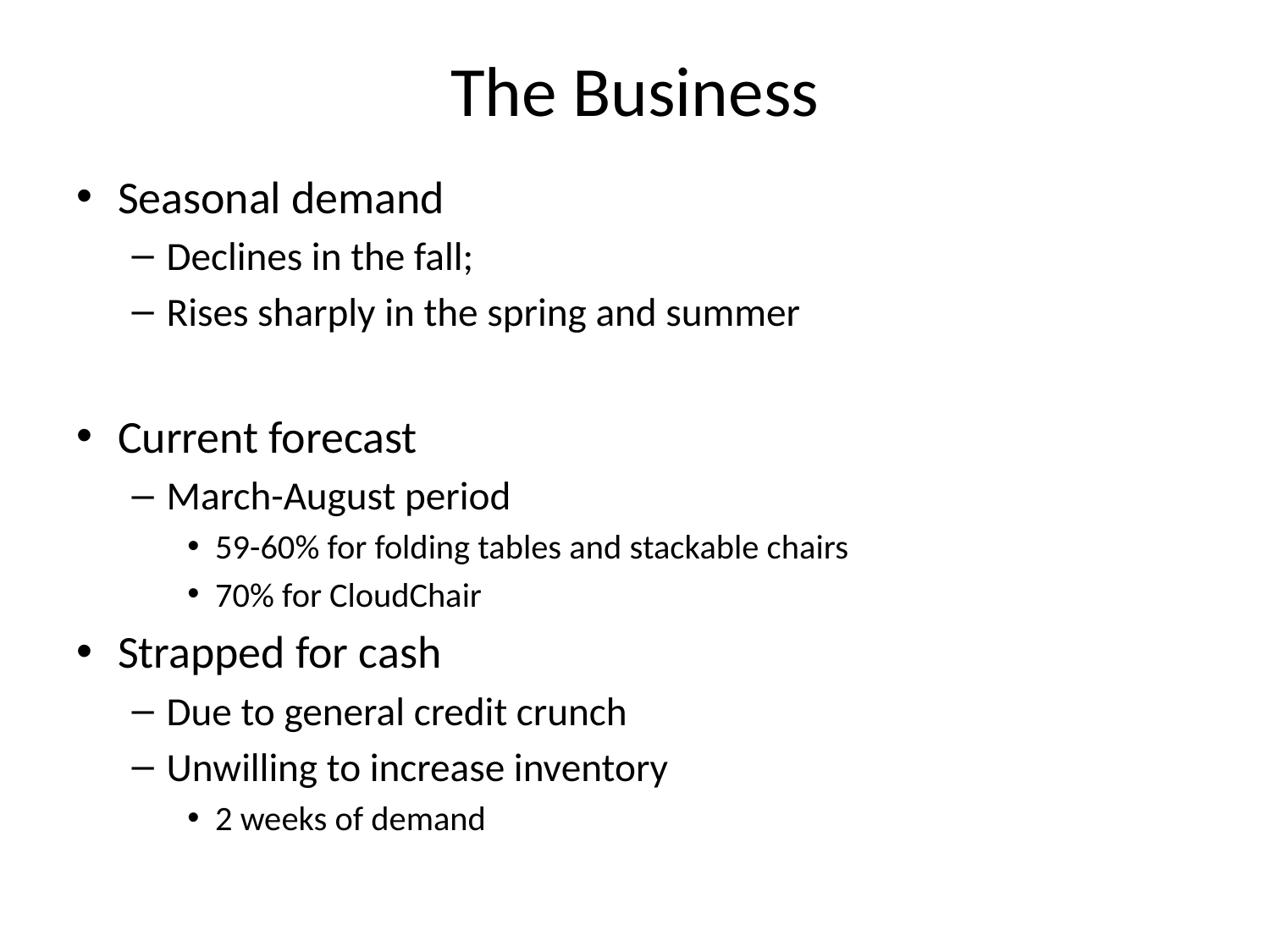

# The Business
Seasonal demand
Declines in the fall;
Rises sharply in the spring and summer

Current forecast
March-August period
59-60% for folding tables and stackable chairs
70% for CloudChair
Strapped for cash
Due to general credit crunch
Unwilling to increase inventory
2 weeks of demand